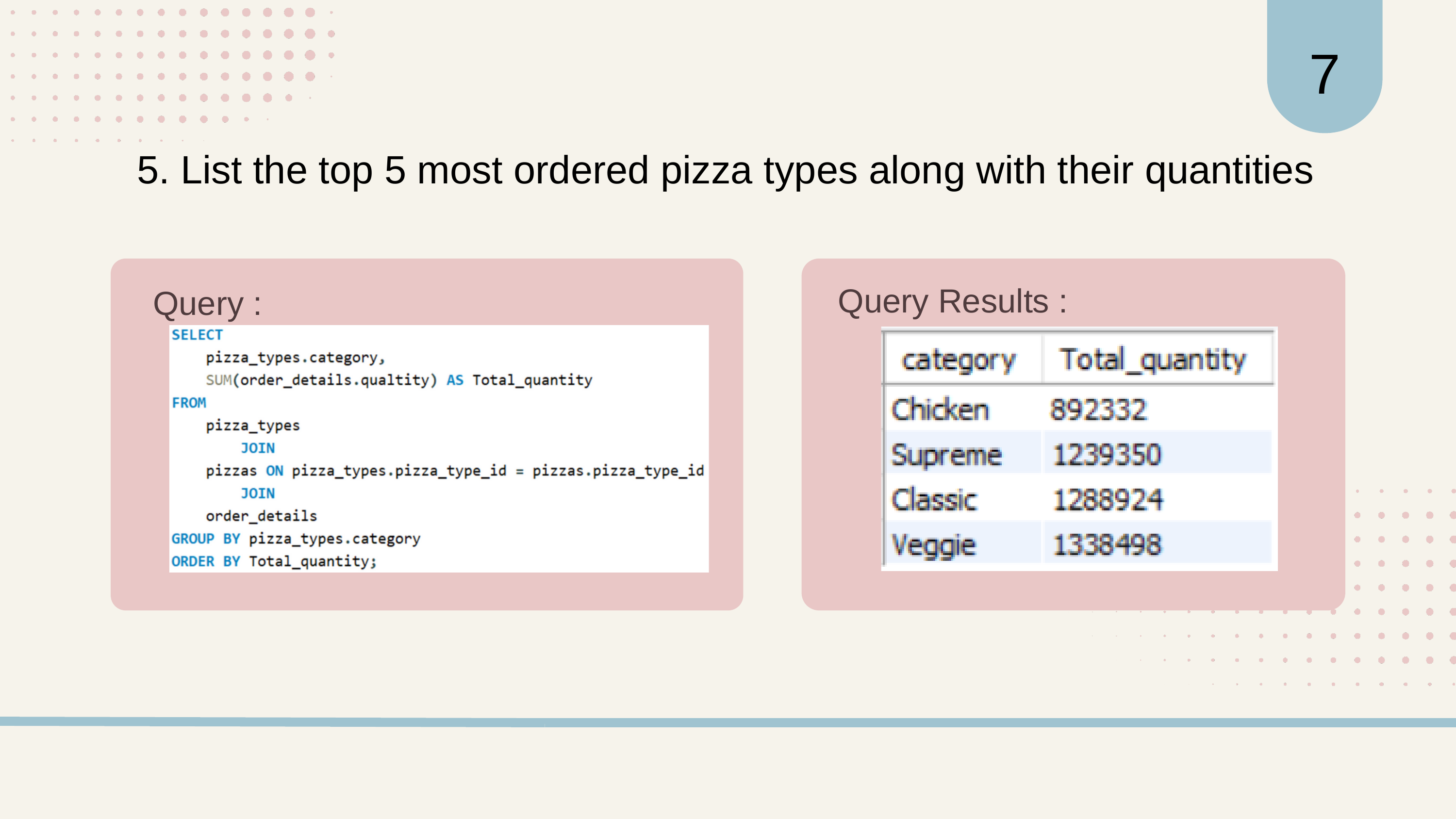

7

5. List the top 5 most ordered pizza types along with their quantities

Query Results :
Query :